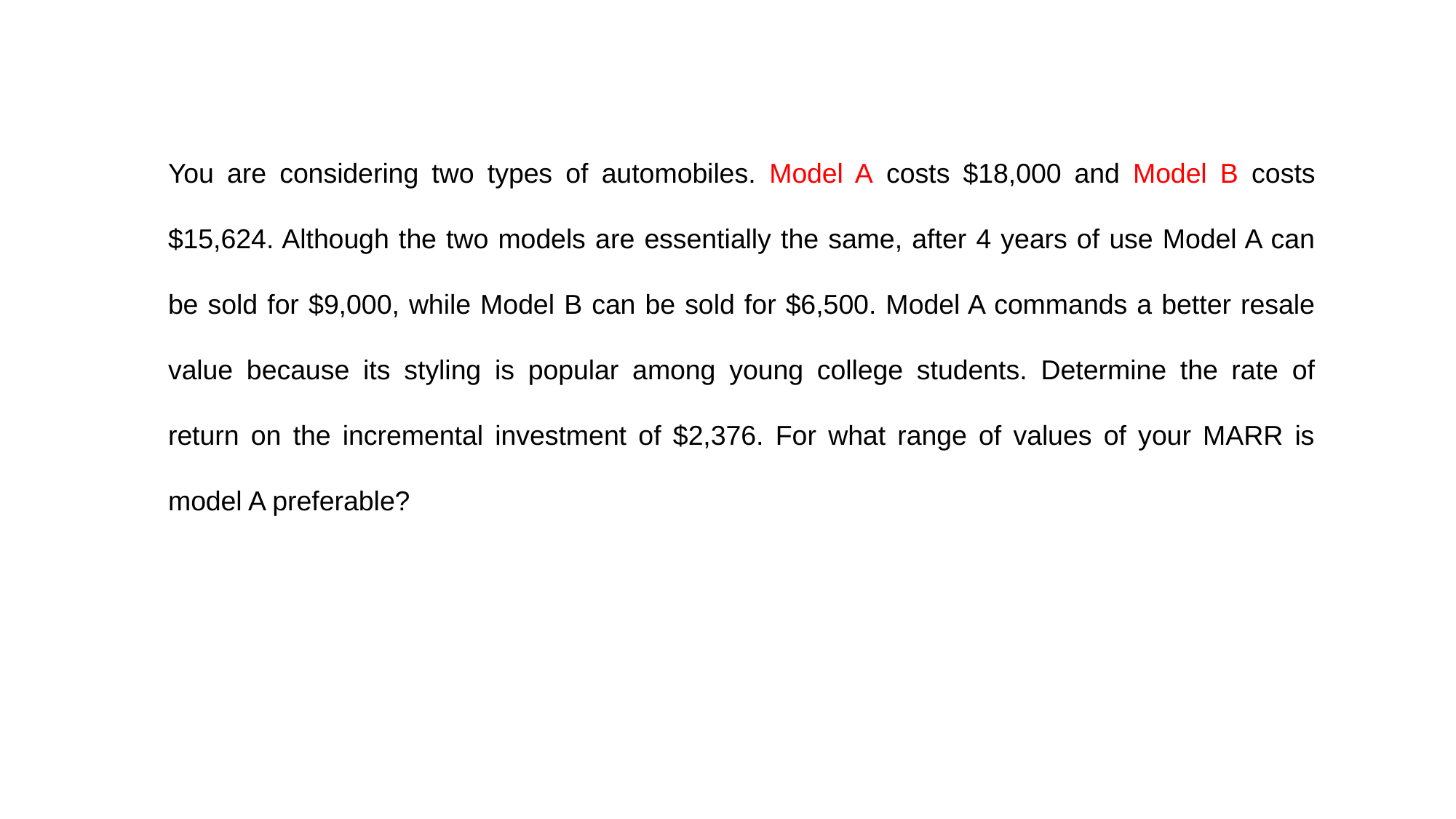

You are considering two types of automobiles. Model A costs $18,000 and Model B costs $15,624. Although the two models are essentially the same, after 4 years of use Model A can be sold for $9,000, while Model B can be sold for $6,500. Model A commands a better resale value because its styling is popular among young college students. Determine the rate of return on the incremental investment of $2,376. For what range of values of your MARR is model A preferable?